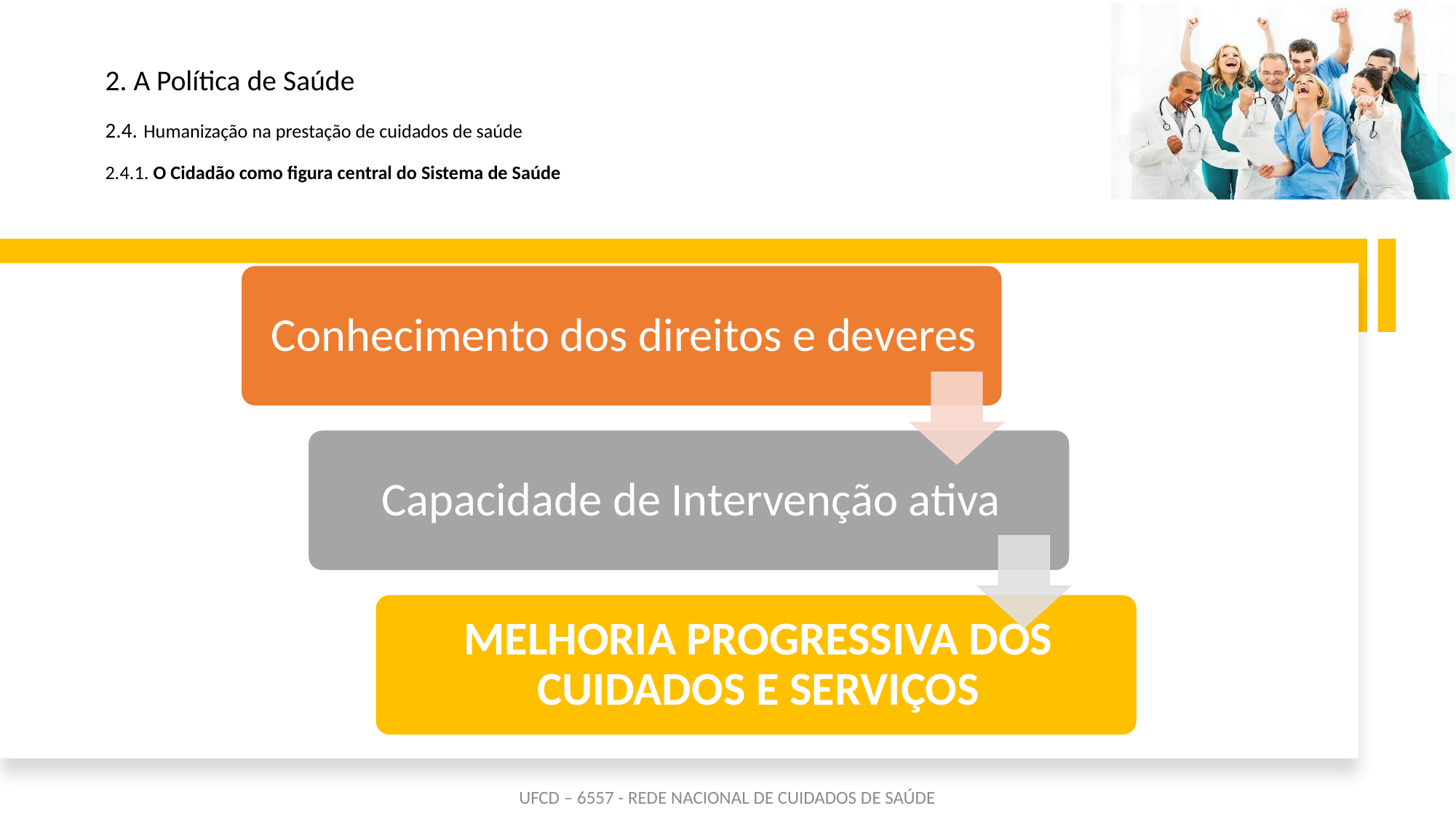

# 2. A Política de Saúde 2.4. Humanização na prestação de cuidados de saúde 2.4.1. O Cidadão como figura central do Sistema de Saúde

Conhecimento dos direitos e deveres
Capacidade de Intervenção ativa
MELHORIA PROGRESSIVA DOS CUIDADOS E SERVIÇOS

UFCD – 6557 - REDE NACIONAL DE CUIDADOS DE SAÚDE